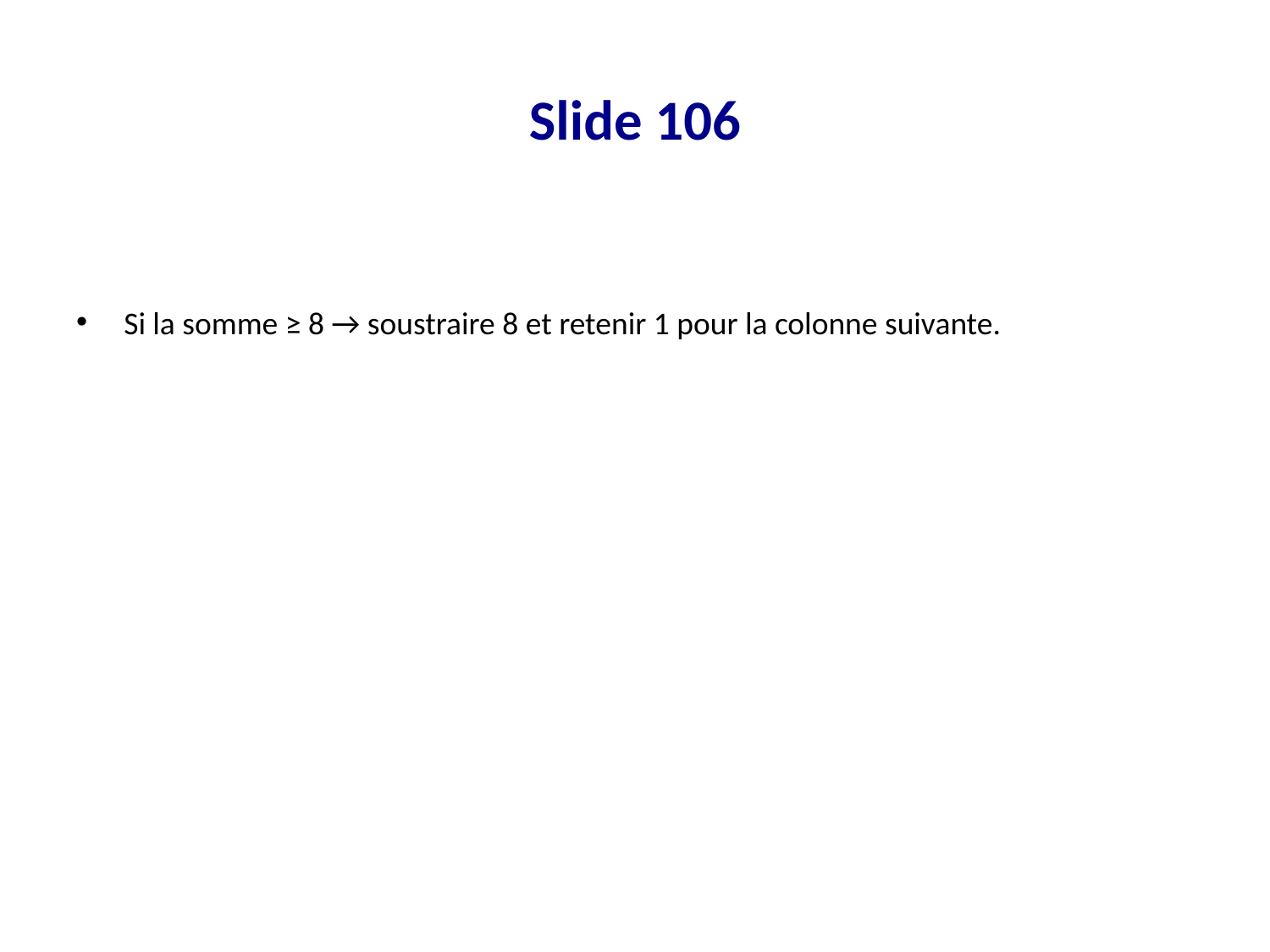

# Slide 106

Si la somme ≥ 8 → soustraire 8 et retenir 1 pour la colonne suivante.